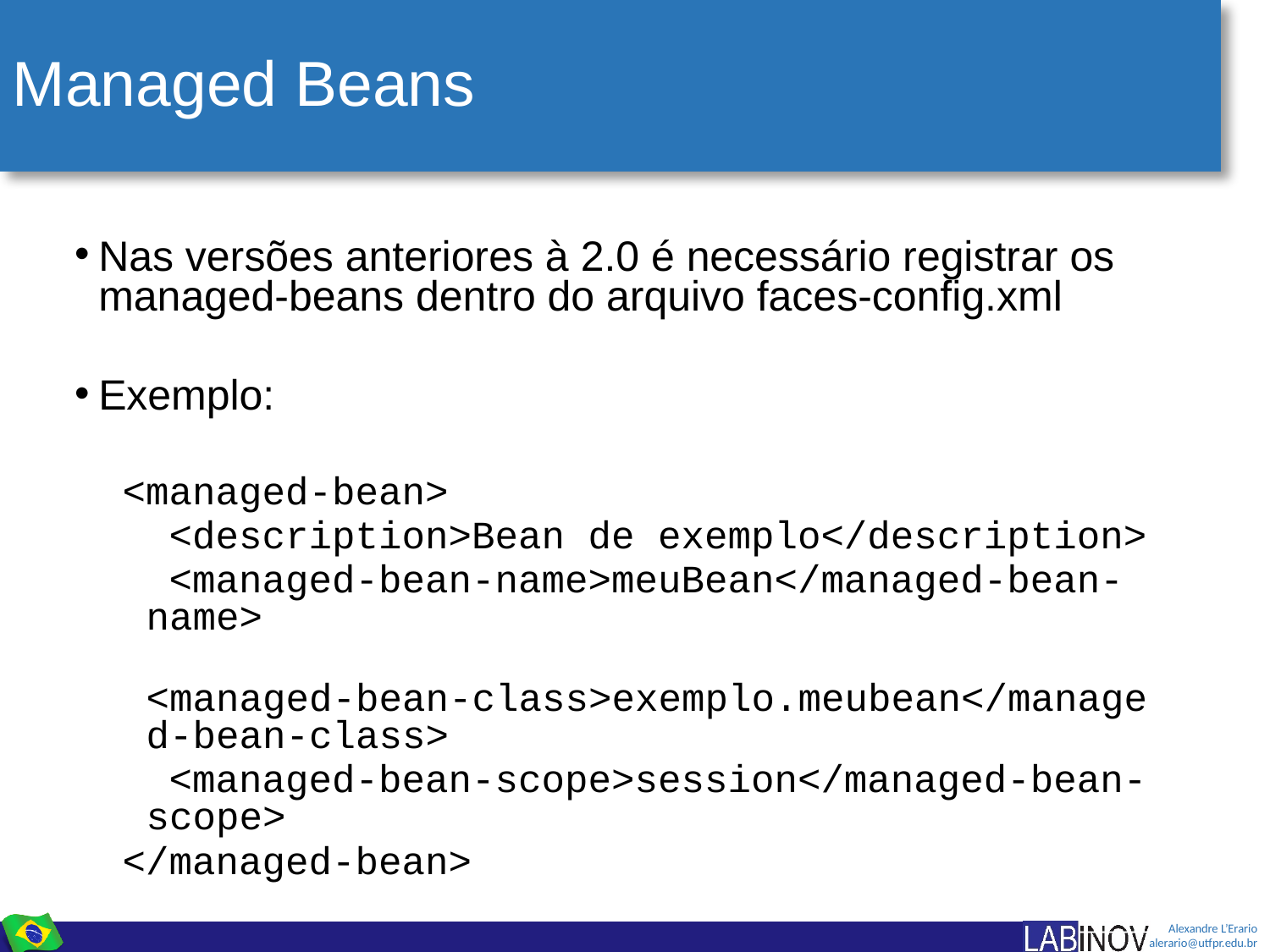

# Managed Beans
Nas versões anteriores à 2.0 é necessário registrar os managed-beans dentro do arquivo faces-config.xml

Exemplo:

<managed-bean>
  <description>Bean de exemplo</description>
  <managed-bean-name>meuBean</managed-bean-name>
  <managed-bean-class>exemplo.meubean</managed-bean-class>
  <managed-bean-scope>session</managed-bean-scope>
</managed-bean>